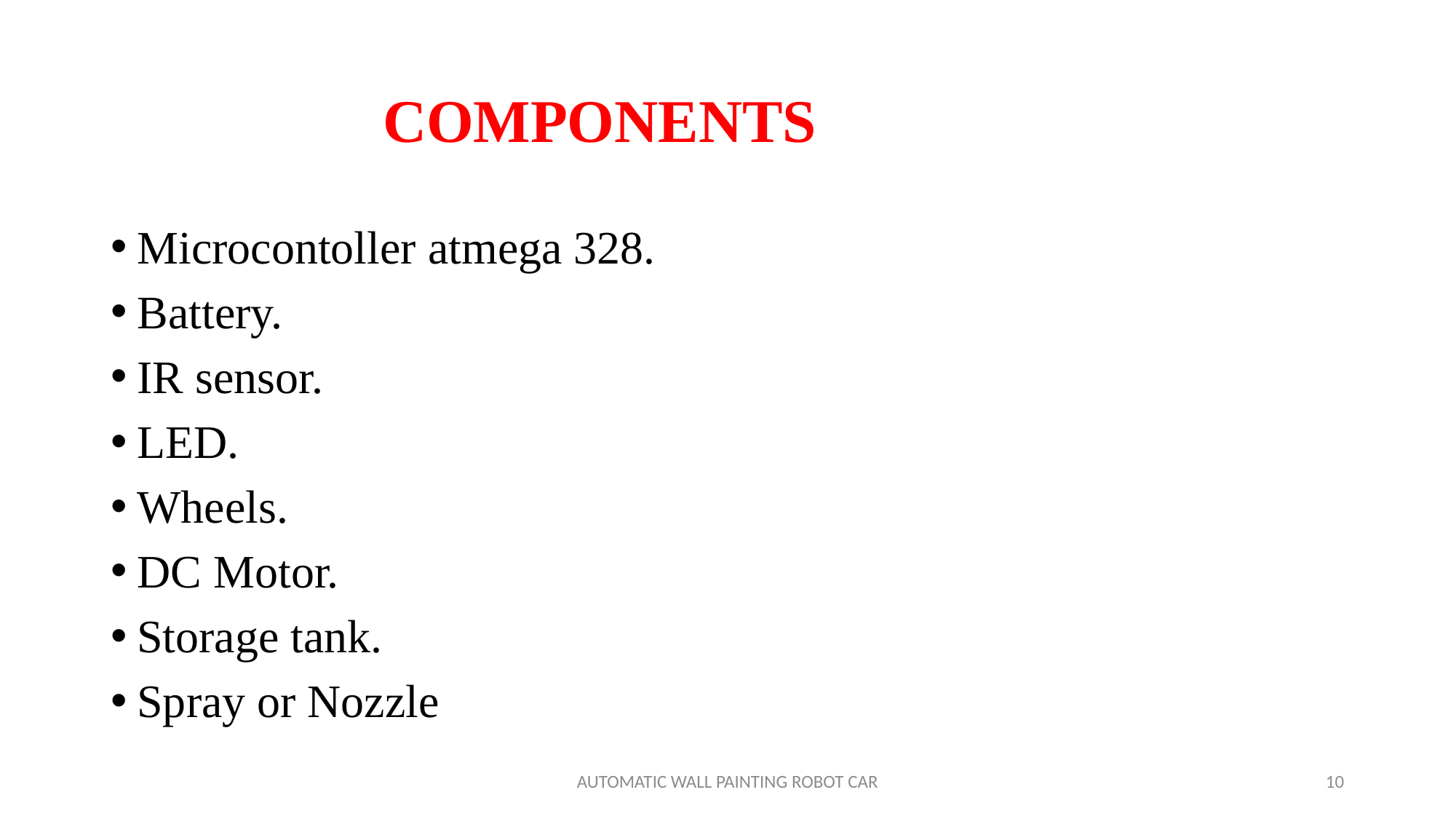

# COMPONENTS
Microcontoller atmega 328.
Battery.
IR sensor.
LED.
Wheels.
DC Motor.
Storage tank.
Spray or Nozzle

AUTOMATIC WALL PAINTING ROBOT CAR
10